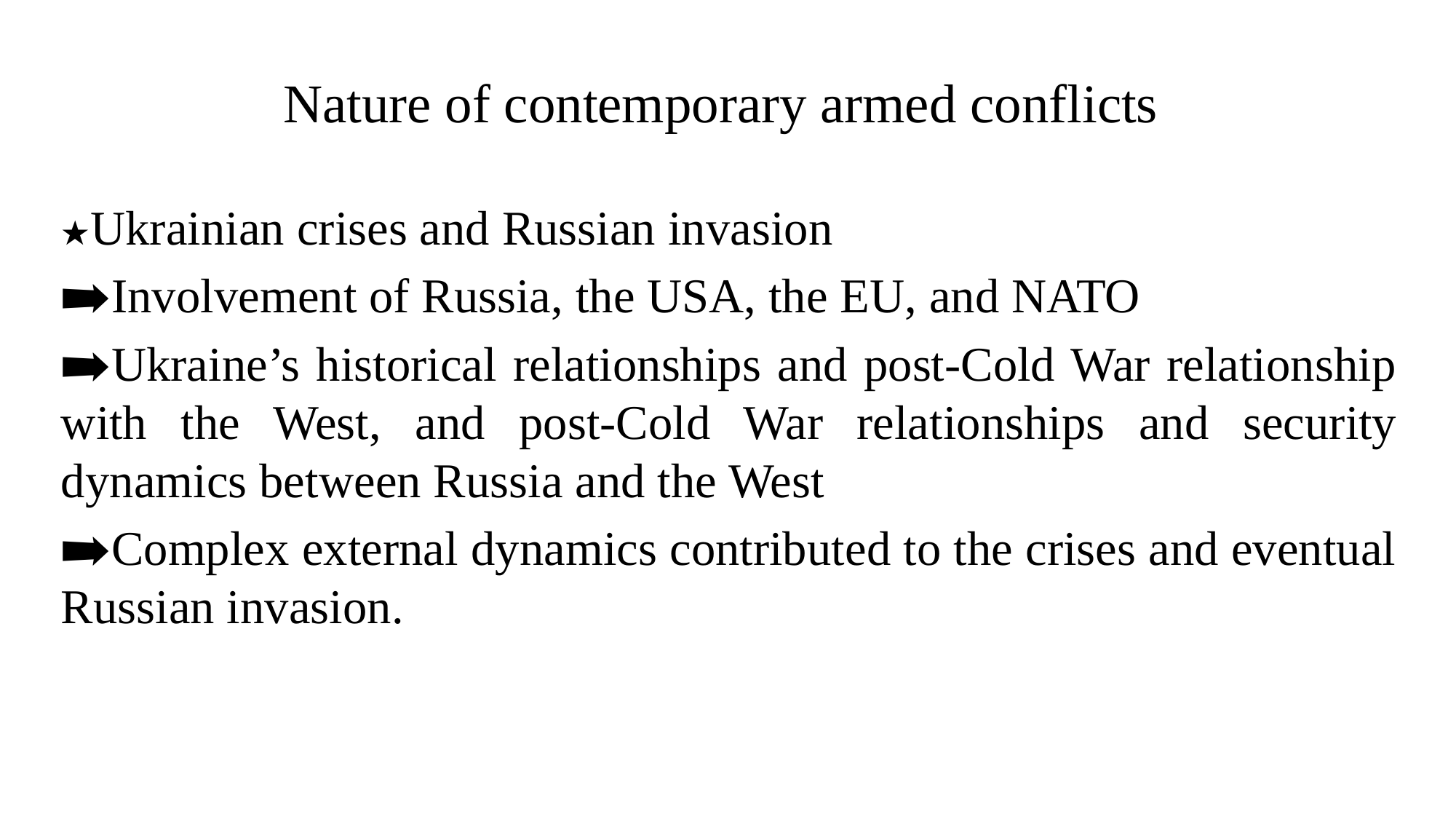

# Nature of contemporary armed conflicts
★Ukrainian crises and Russian invasion
➡Involvement of Russia, the USA, the EU, and NATO
➡Ukraine’s historical relationships and post-Cold War relationship with the West, and post-Cold War relationships and security dynamics between Russia and the West
➡Complex external dynamics contributed to the crises and eventual Russian invasion.